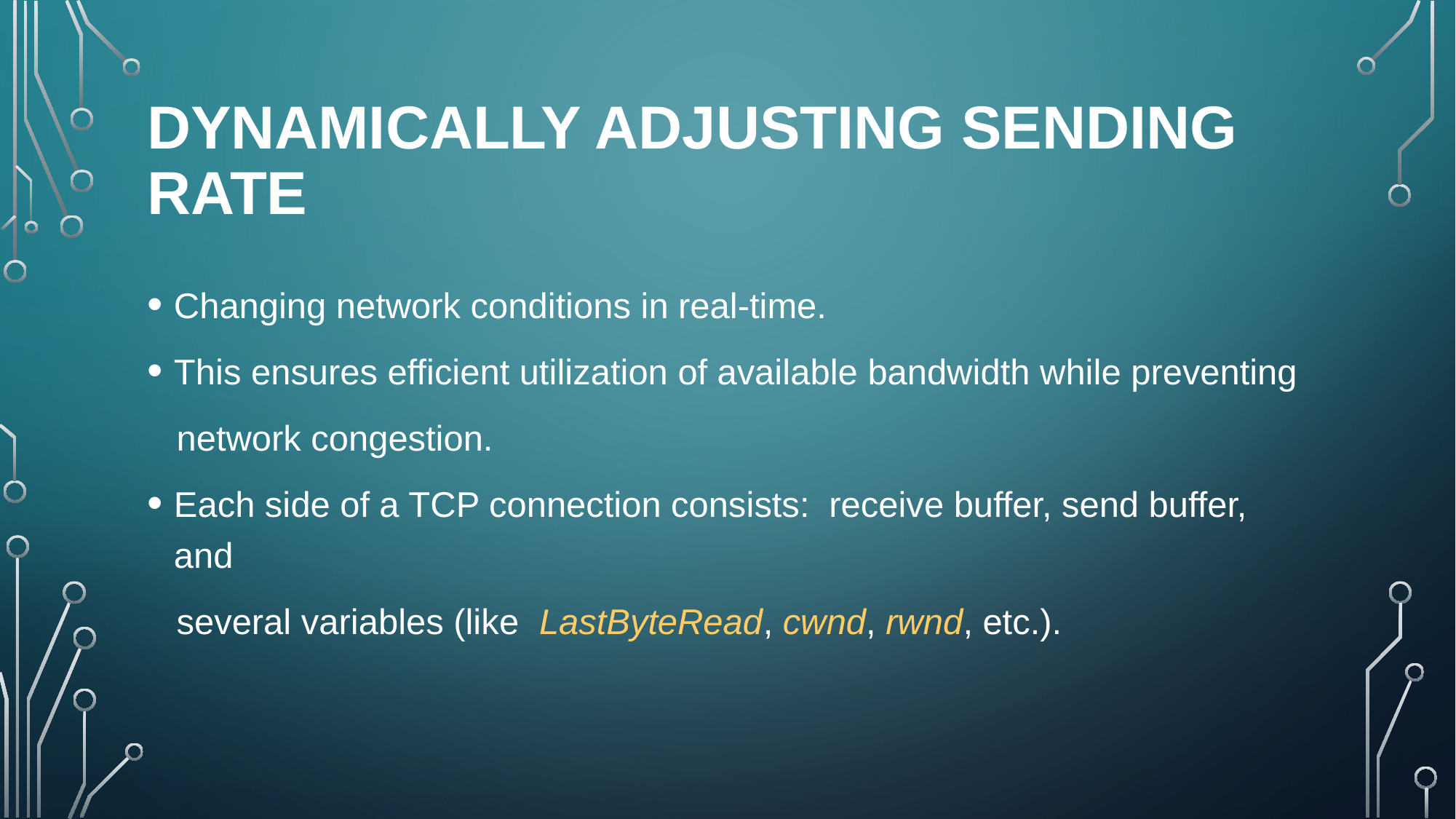

# Dynamically Adjusting Sending Rate
Changing network conditions in real-time.
This ensures efficient utilization of available bandwidth while preventing
   network congestion.
Each side of a TCP connection consists:  receive buffer, send buffer, and
   several variables (like  LastByteRead, cwnd, rwnd, etc.).